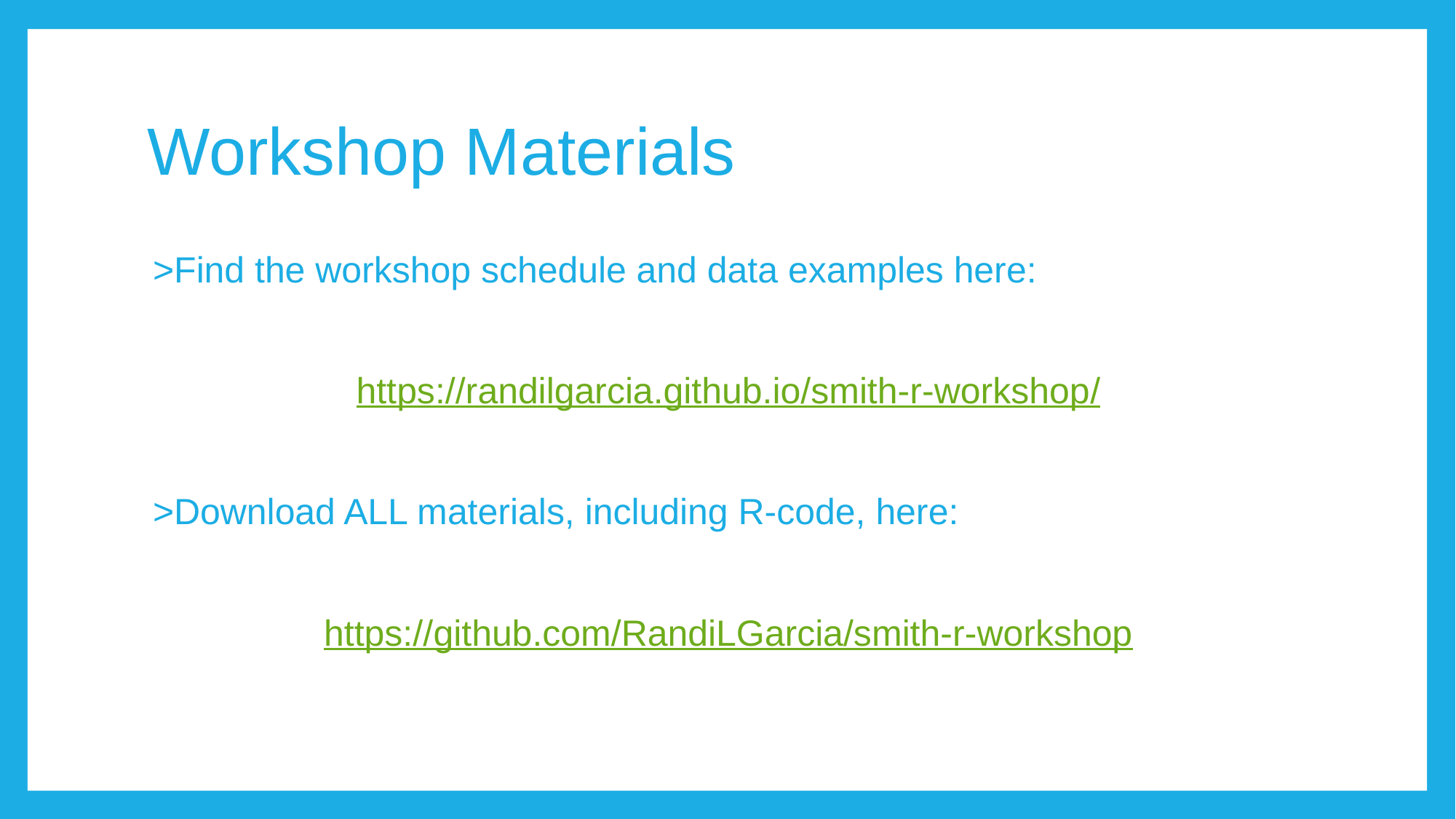

# Workshop Materials
>Find the workshop schedule and data examples here:

https://randilgarcia.github.io/smith-r-workshop/

>Download ALL materials, including R-code, here:

https://github.com/RandiLGarcia/smith-r-workshop